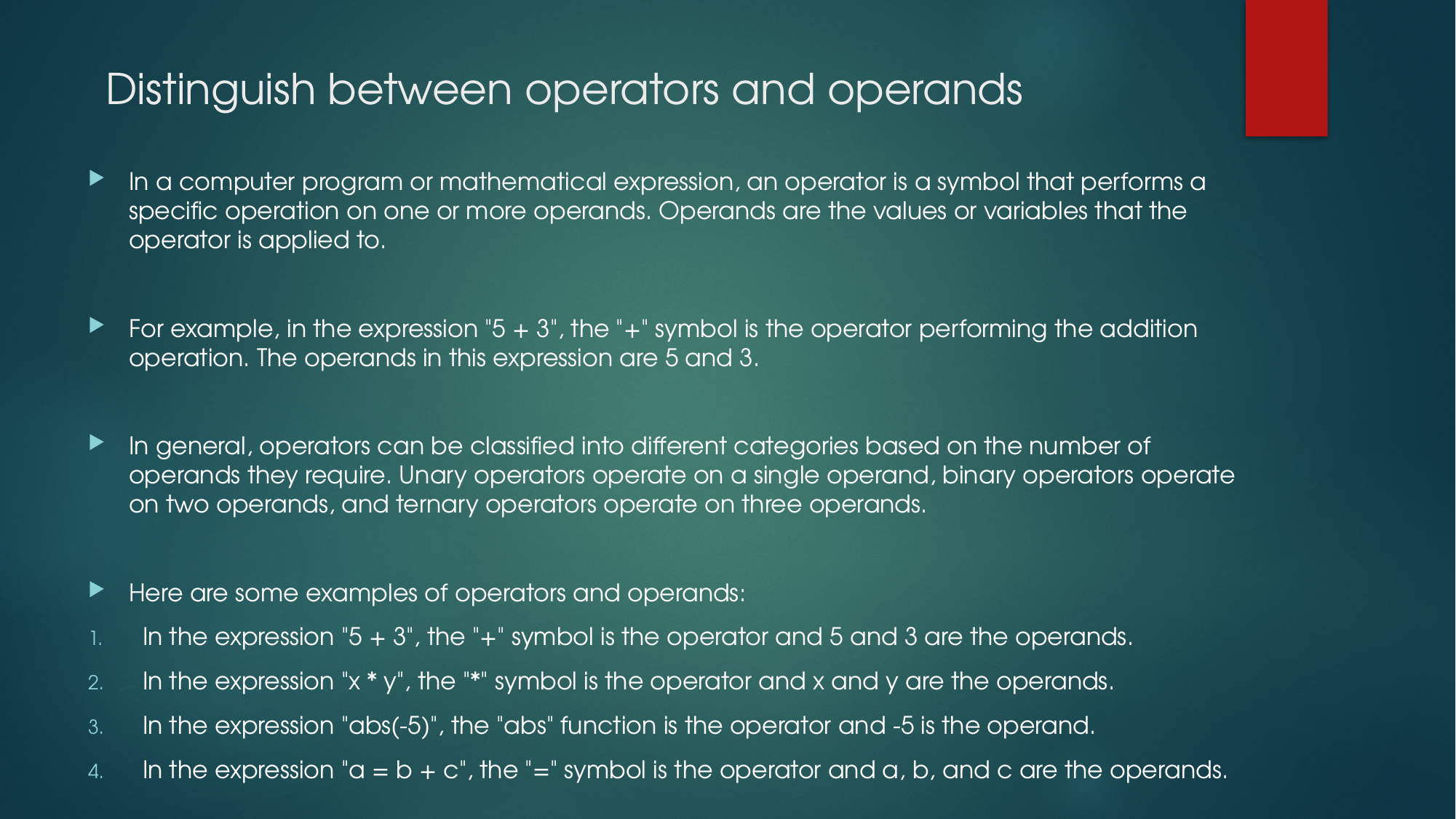

# Distinguish between operators and operands
In a computer program or mathematical expression, an operator is a symbol that performs a specific operation on one or more operands. Operands are the values or variables that the operator is applied to.

For example, in the expression "5 + 3", the "+" symbol is the operator performing the addition operation. The operands in this expression are 5 and 3.

In general, operators can be classified into different categories based on the number of operands they require. Unary operators operate on a single operand, binary operators operate on two operands, and ternary operators operate on three operands.

Here are some examples of operators and operands:
In the expression "5 + 3", the "+" symbol is the operator and 5 and 3 are the operands.
In the expression "x * y", the "*" symbol is the operator and x and y are the operands.
In the expression "abs(-5)", the "abs" function is the operator and -5 is the operand.
In the expression "a = b + c", the "=" symbol is the operator and a, b, and c are the operands.